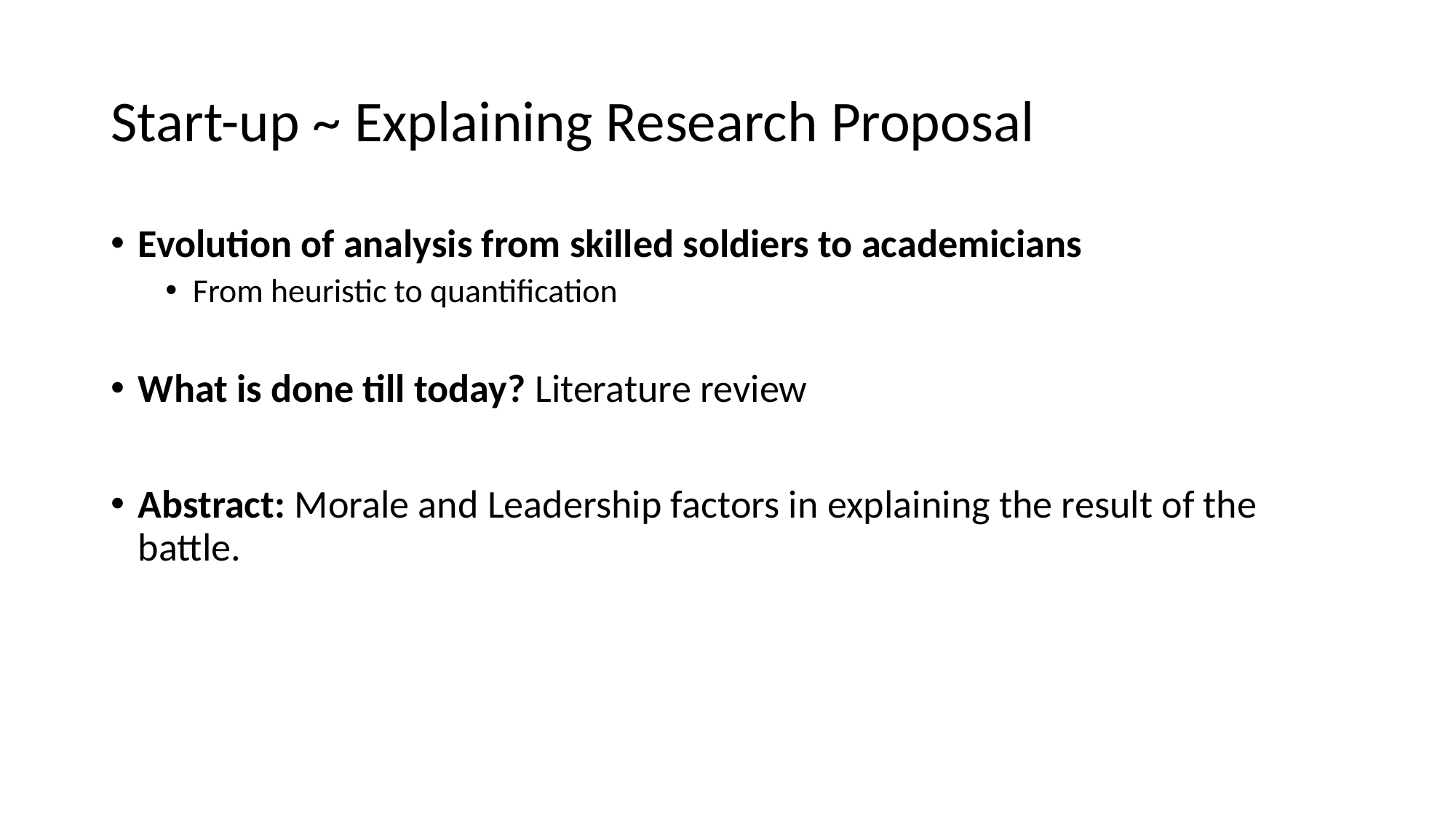

# Start-up ~ Explaining Research Proposal
Evolution of analysis from skilled soldiers to academicians
From heuristic to quantification

What is done till today? Literature review

Abstract: Morale and Leadership factors in explaining the result of the battle.